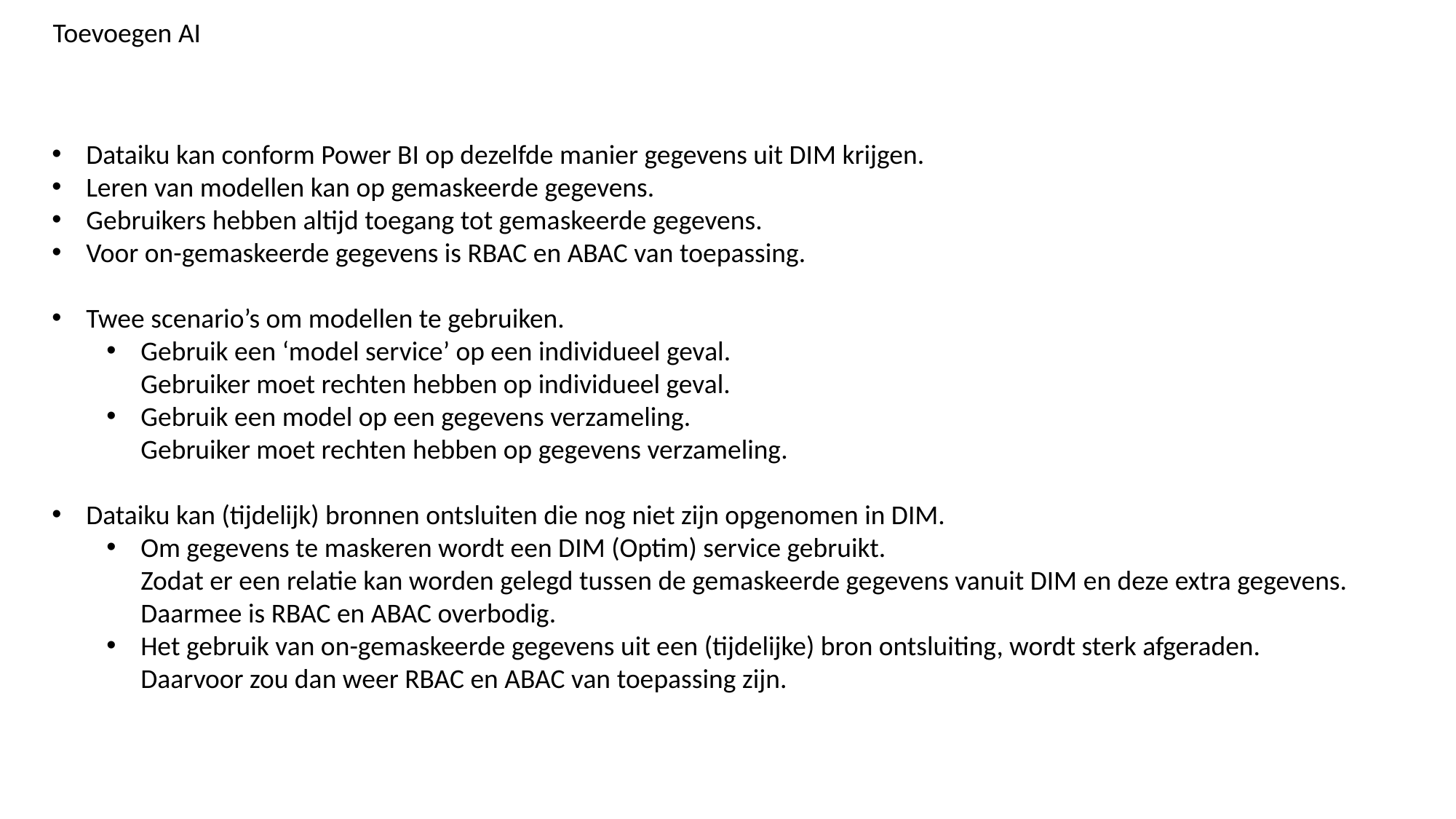

Toevoegen AI
Dataiku kan conform Power BI op dezelfde manier gegevens uit DIM krijgen.
Leren van modellen kan op gemaskeerde gegevens.
Gebruikers hebben altijd toegang tot gemaskeerde gegevens.
Voor on-gemaskeerde gegevens is RBAC en ABAC van toepassing.
Twee scenario’s om modellen te gebruiken.
Gebruik een ‘model service’ op een individueel geval.
Gebruiker moet rechten hebben op individueel geval.
Gebruik een model op een gegevens verzameling.
Gebruiker moet rechten hebben op gegevens verzameling.
Dataiku kan (tijdelijk) bronnen ontsluiten die nog niet zijn opgenomen in DIM.
Om gegevens te maskeren wordt een DIM (Optim) service gebruikt.
Zodat er een relatie kan worden gelegd tussen de gemaskeerde gegevens vanuit DIM en deze extra gegevens.
Daarmee is RBAC en ABAC overbodig.
Het gebruik van on-gemaskeerde gegevens uit een (tijdelijke) bron ontsluiting, wordt sterk afgeraden.
Daarvoor zou dan weer RBAC en ABAC van toepassing zijn.